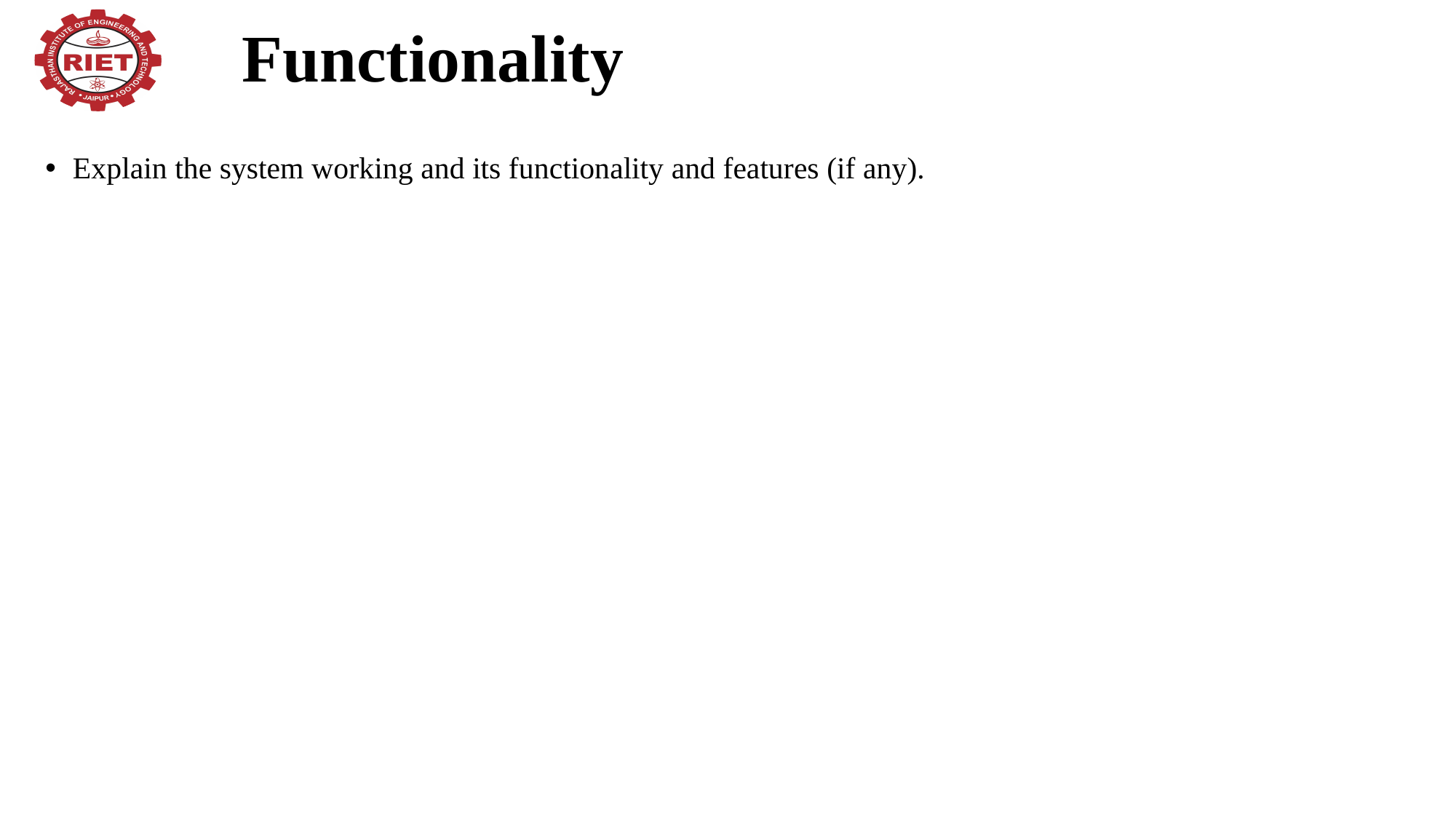

Functionality
Explain the system working and its functionality and features (if any).